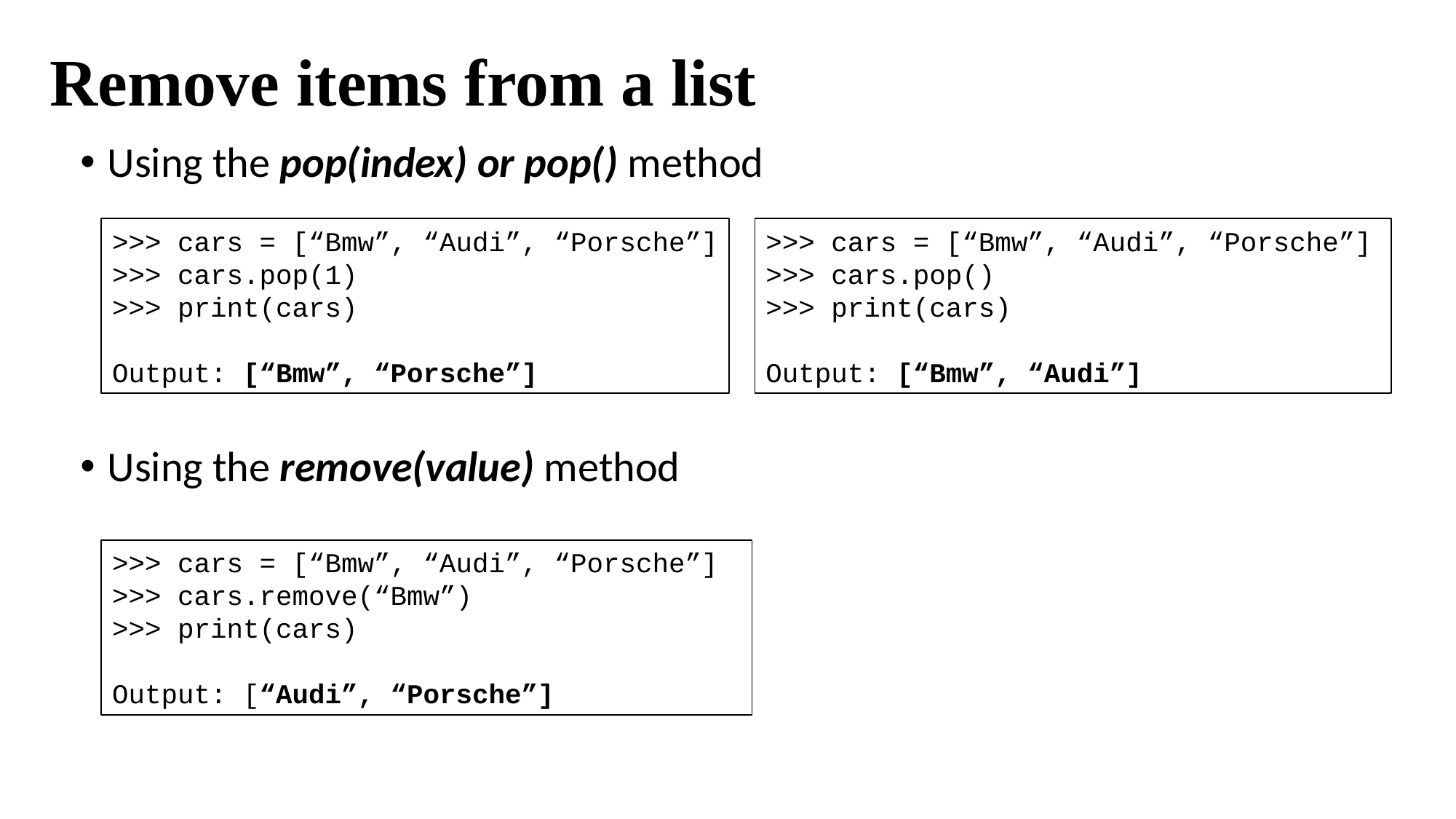

# Remove items from a list
Using the pop(index) or pop() method

Using the remove(value) method

>>> cars = [“Bmw”, “Audi”, “Porsche”]
>>> cars.pop(1)
>>> print(cars)

Output: [“Bmw”, “Porsche”]
>>> cars = [“Bmw”, “Audi”, “Porsche”]
>>> cars.pop()
>>> print(cars)

Output: [“Bmw”, “Audi”]
>>> cars = [“Bmw”, “Audi”, “Porsche”]
>>> cars.remove(“Bmw”)
>>> print(cars)

Output: [“Audi”, “Porsche”]